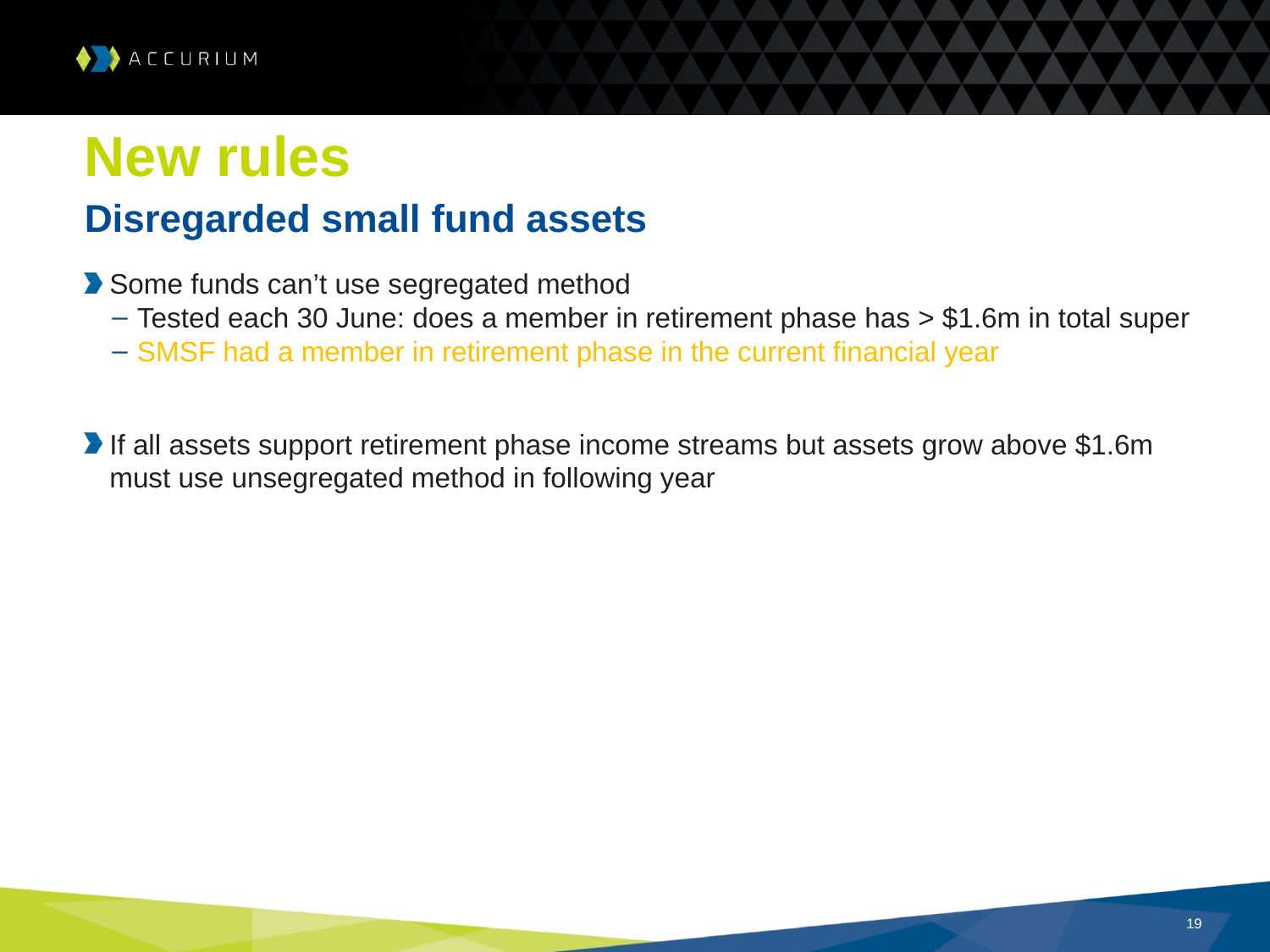

# New rules
Disregarded small fund assets
Some funds can’t use segregated method
Tested each 30 June: does a member in retirement phase has > $1.6m in total super
SMSF had a member in retirement phase in the current financial year

If all assets support retirement phase income streams but assets grow above $1.6m must use unsegregated method in following year